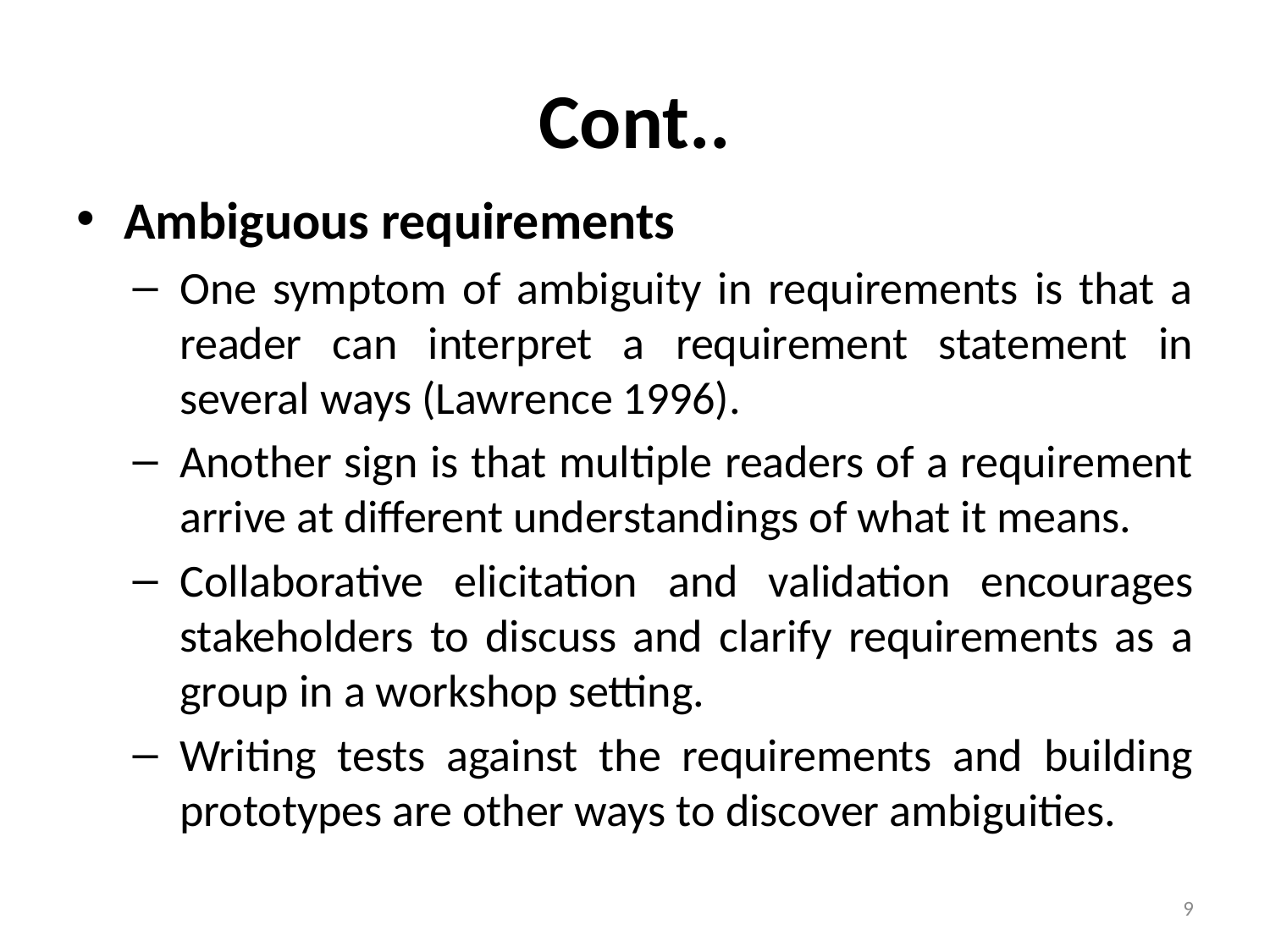

# Cont..
Ambiguous requirements
One symptom of ambiguity in requirements is that a reader can interpret a requirement statement in several ways (Lawrence 1996).
Another sign is that multiple readers of a requirement arrive at different understandings of what it means.
Collaborative elicitation and validation encourages stakeholders to discuss and clarify requirements as a group in a workshop setting.
Writing tests against the requirements and building prototypes are other ways to discover ambiguities.
9